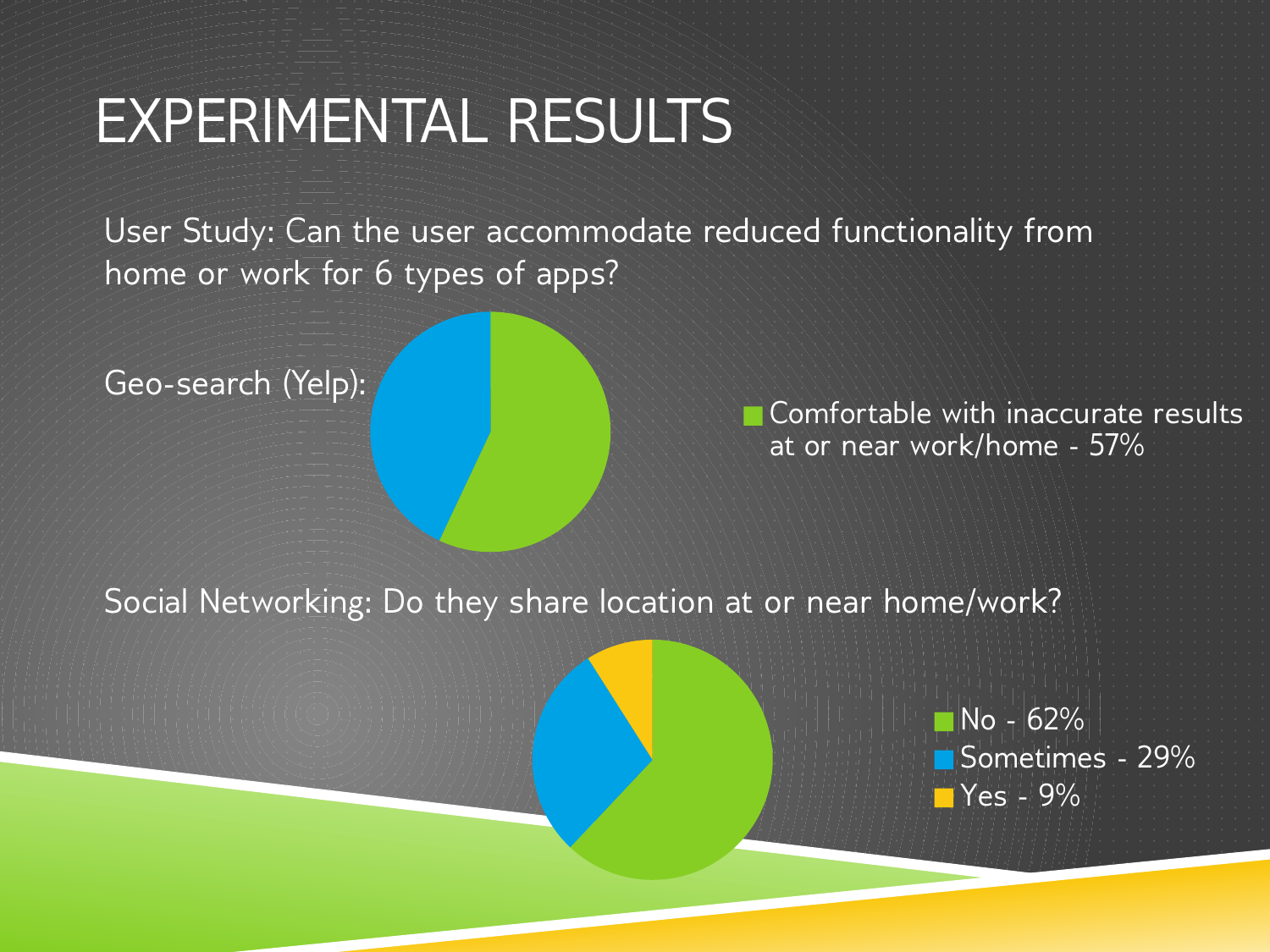

# Experimental Results
User Study: Can the user accommodate reduced functionality from home or work for 6 types of apps?

Geo-search (Yelp):

Social Networking: Do they share location at or near home/work?

### Chart

| Category | Sales |
|---|---|
| Comfortable with inaccurate results at or near work/home - 57% | 57.0 |
| 2nd Qtr | 43.0 |

### Chart

| Category | Sales |
|---|---|
| No - 62% | 62.0 |
| Sometimes - 29% | 29.0 |
| Yes - 9% | 9.0 |